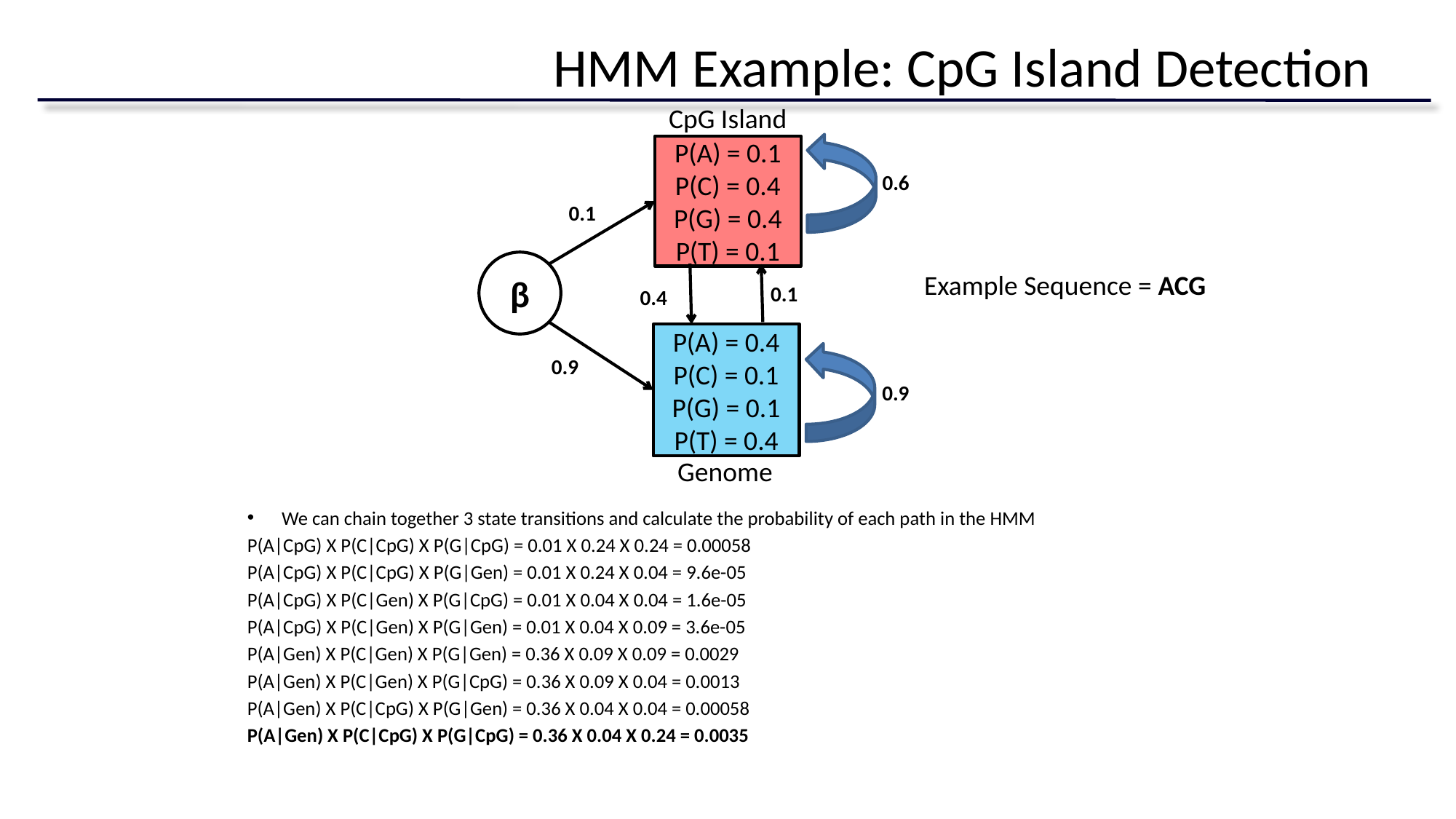

# HMM Example: CpG Island Detection
CpG Island
P(A) = 0.1
P(C) = 0.4
P(G) = 0.4
P(T) = 0.1

0.6
0.1
β
Example Sequence = ACG
0.1
0.4
P(A) = 0.4
P(C) = 0.1
P(G) = 0.1
P(T) = 0.4
0.9

0.9
Genome
We can chain together 3 state transitions and calculate the probability of each path in the HMM
P(A|CpG) X P(C|CpG) X P(G|CpG) = 0.01 X 0.24 X 0.24 = 0.00058
P(A|CpG) X P(C|CpG) X P(G|Gen) = 0.01 X 0.24 X 0.04 = 9.6e-05
P(A|CpG) X P(C|Gen) X P(G|CpG) = 0.01 X 0.04 X 0.04 = 1.6e-05
P(A|CpG) X P(C|Gen) X P(G|Gen) = 0.01 X 0.04 X 0.09 = 3.6e-05
P(A|Gen) X P(C|Gen) X P(G|Gen) = 0.36 X 0.09 X 0.09 = 0.0029
P(A|Gen) X P(C|Gen) X P(G|CpG) = 0.36 X 0.09 X 0.04 = 0.0013
P(A|Gen) X P(C|CpG) X P(G|Gen) = 0.36 X 0.04 X 0.04 = 0.00058
P(A|Gen) X P(C|CpG) X P(G|CpG) = 0.36 X 0.04 X 0.24 = 0.0035